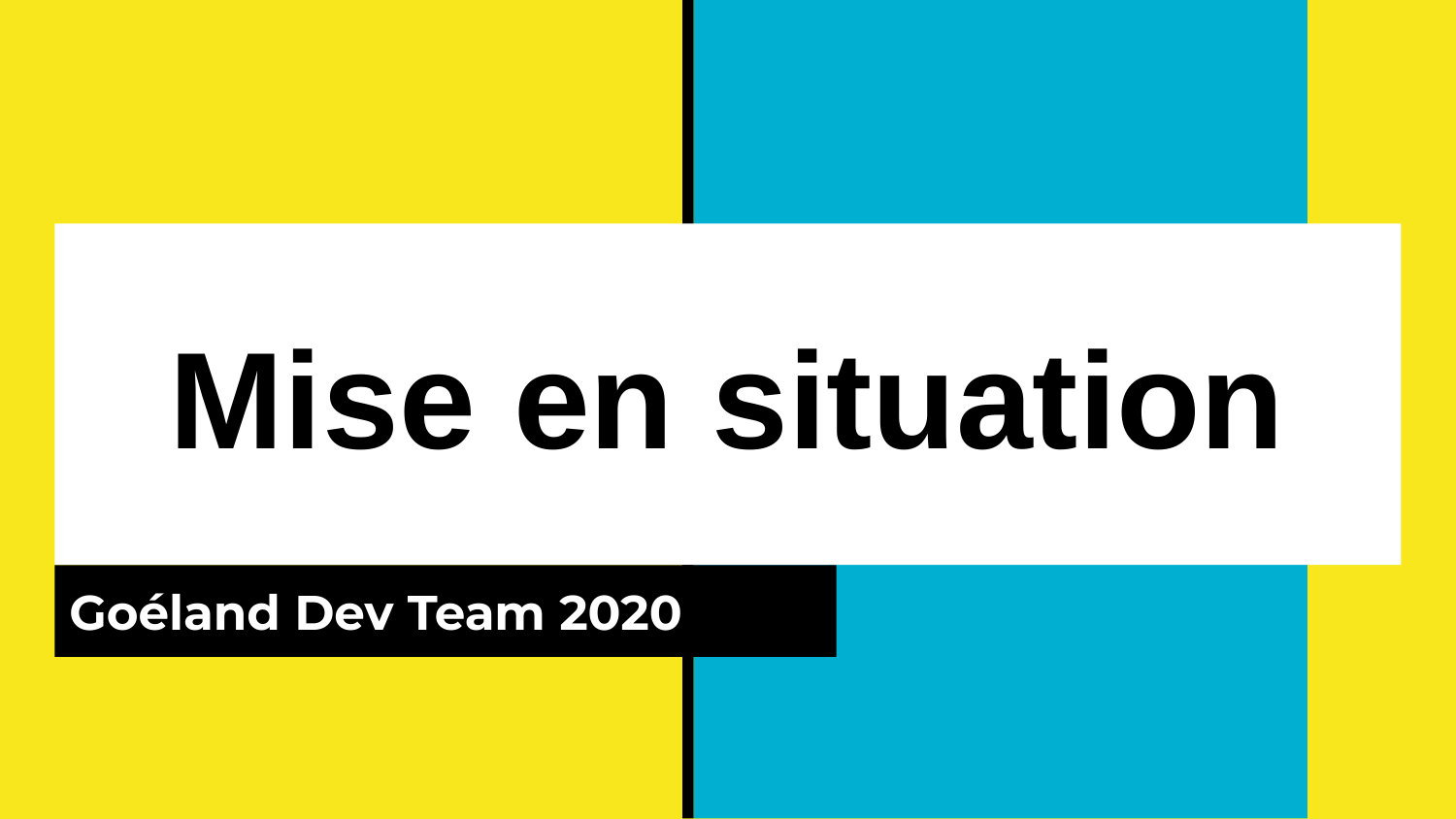

Mise en situation
Goéland Dev Team 2020